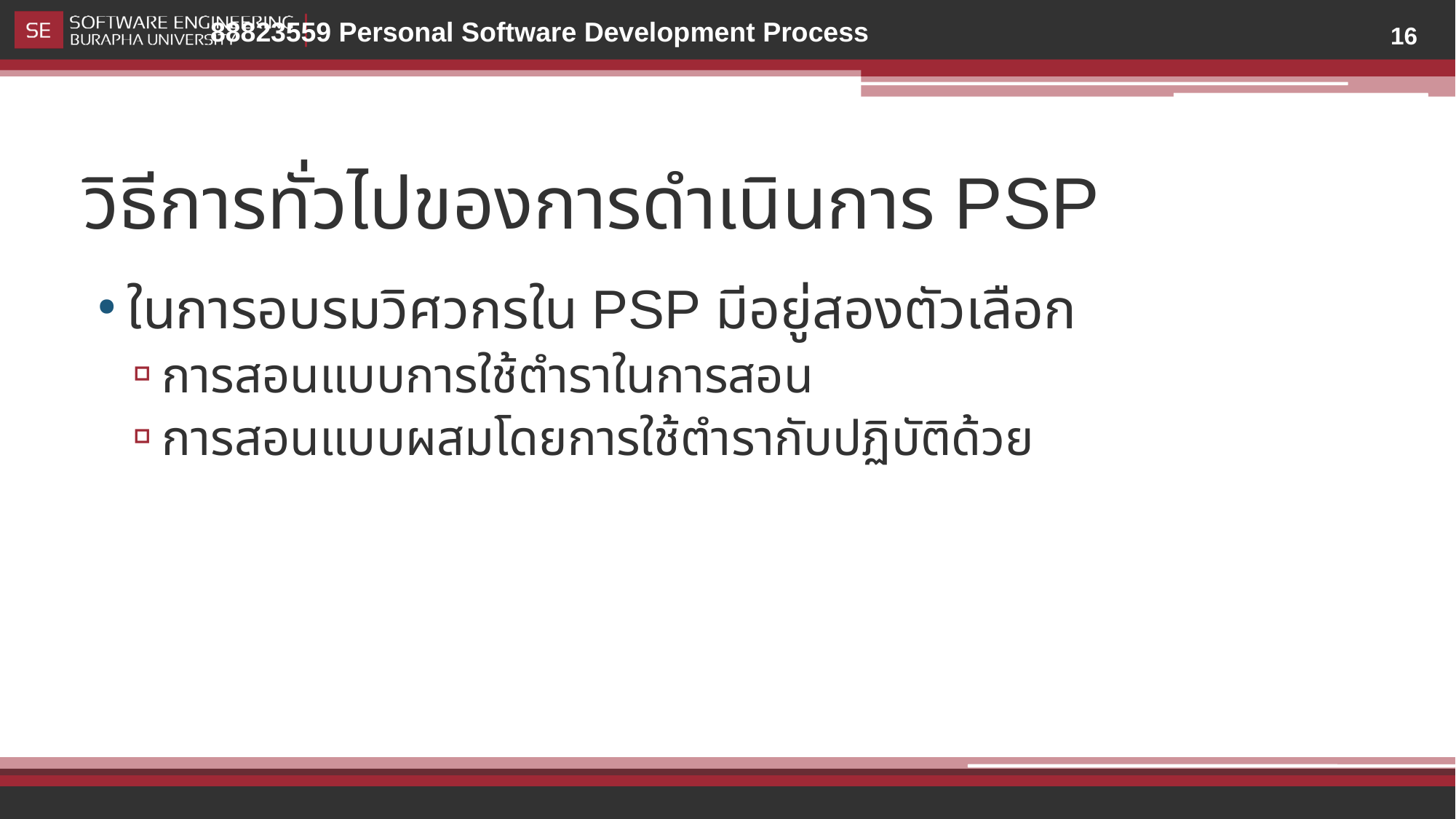

16
# วิธีการทั่วไปของการดำเนินการ PSP
ในการอบรมวิศวกรใน PSP มีอยู่สองตัวเลือก
การสอนแบบการใช้ตำราในการสอน
การสอนแบบผสมโดยการใช้ตำรากับปฏิบัติด้วย